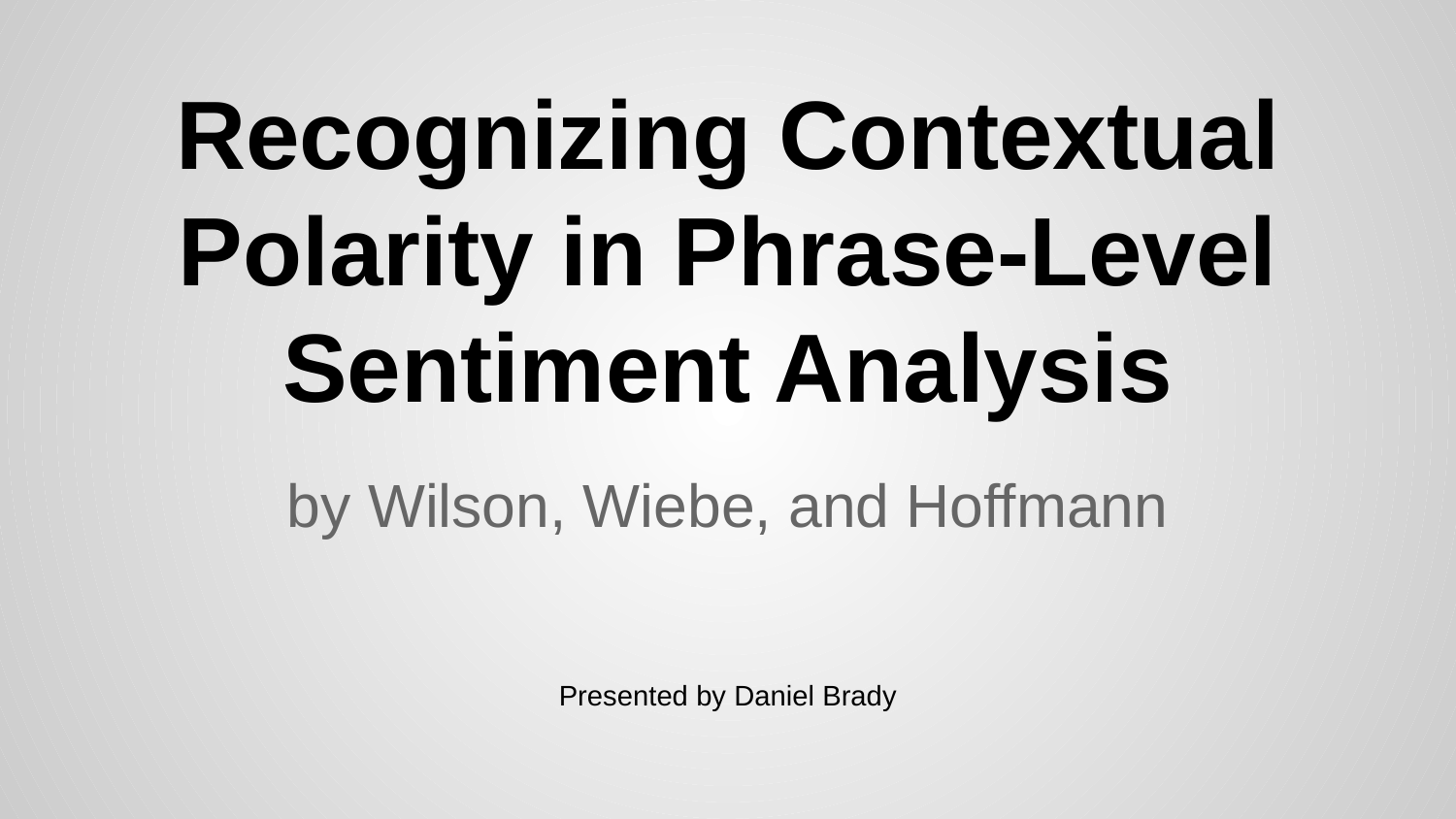

# Recognizing Contextual Polarity in Phrase-Level Sentiment Analysis
by Wilson, Wiebe, and Hoffmann
Presented by Daniel Brady